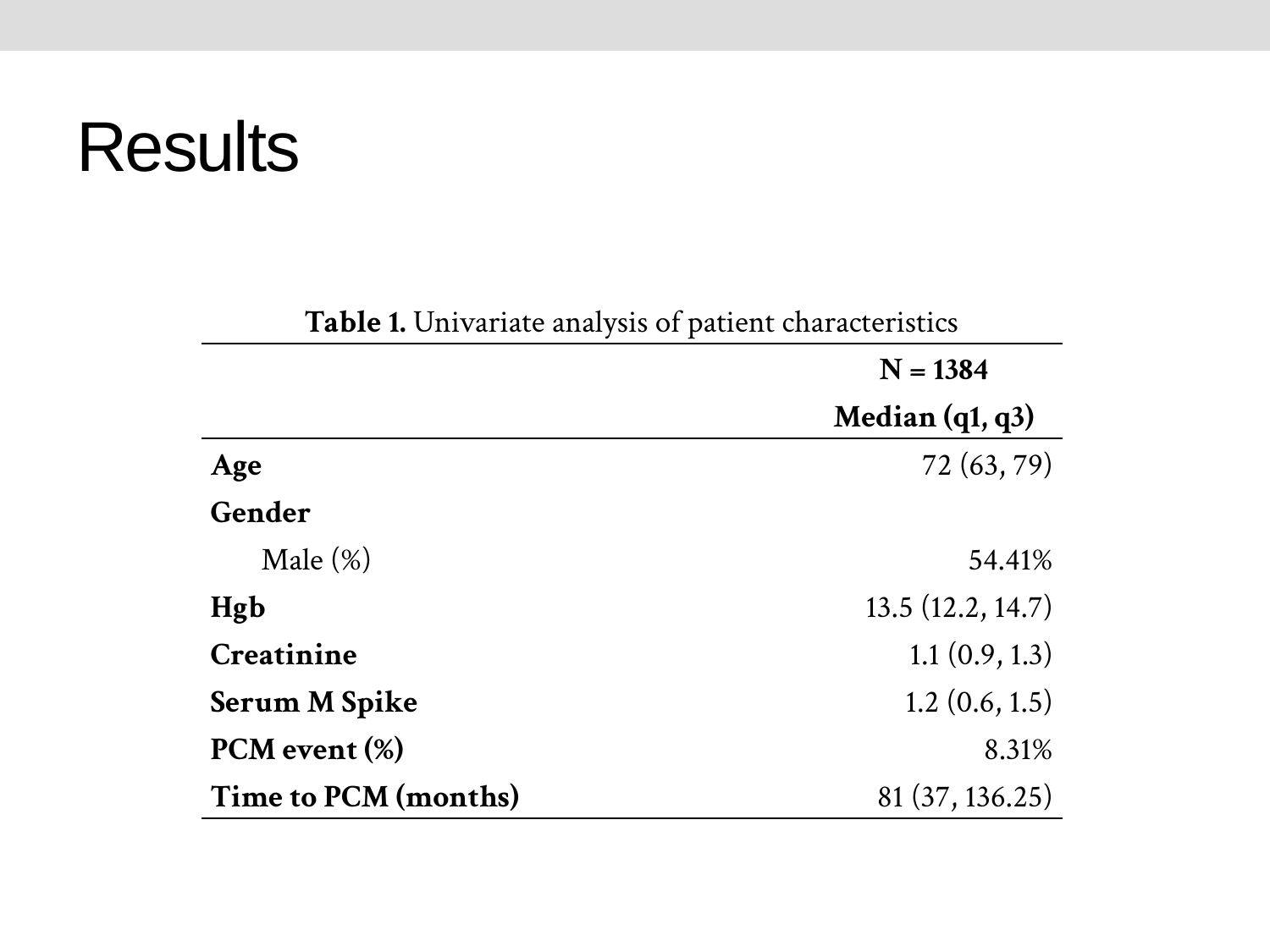

# Results

| Table 1. Univariate analysis of patient characteristics |  |
| --- | --- |
|  | N = 1384 Median (q1, q3) |
| Age | 72 (63, 79) |
| Gender |  |
| Male (%) | 54.41% |
| Hgb | 13.5 (12.2, 14.7) |
| Creatinine | 1.1 (0.9, 1.3) |
| Serum M Spike | 1.2 (0.6, 1.5) |
| PCM event (%) | 8.31% |
| Time to PCM (months) | 81 (37, 136.25) |